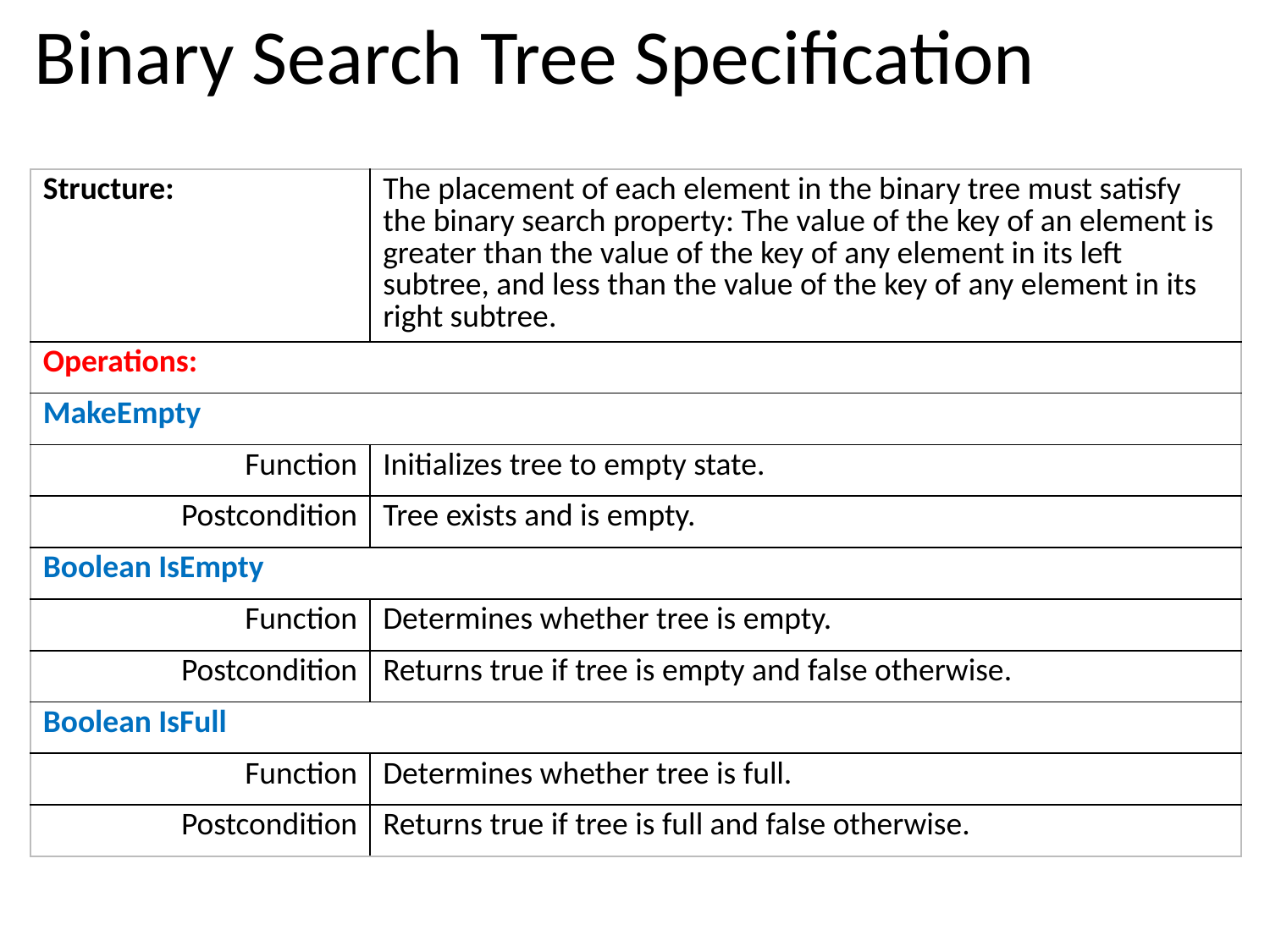

# Binary Search Tree Specification
| Structure: | The placement of each element in the binary tree must satisfy the binary search property: The value of the key of an element is greater than the value of the key of any element in its left subtree, and less than the value of the key of any element in its right subtree. |
| --- | --- |
| Operations: |  |
| MakeEmpty |  |
| Function | Initializes tree to empty state. |
| Postcondition | Tree exists and is empty. |
| Boolean IsEmpty |  |
| Function | Determines whether tree is empty. |
| Postcondition | Returns true if tree is empty and false otherwise. |
| Boolean IsFull |  |
| Function | Determines whether tree is full. |
| Postcondition | Returns true if tree is full and false otherwise. |